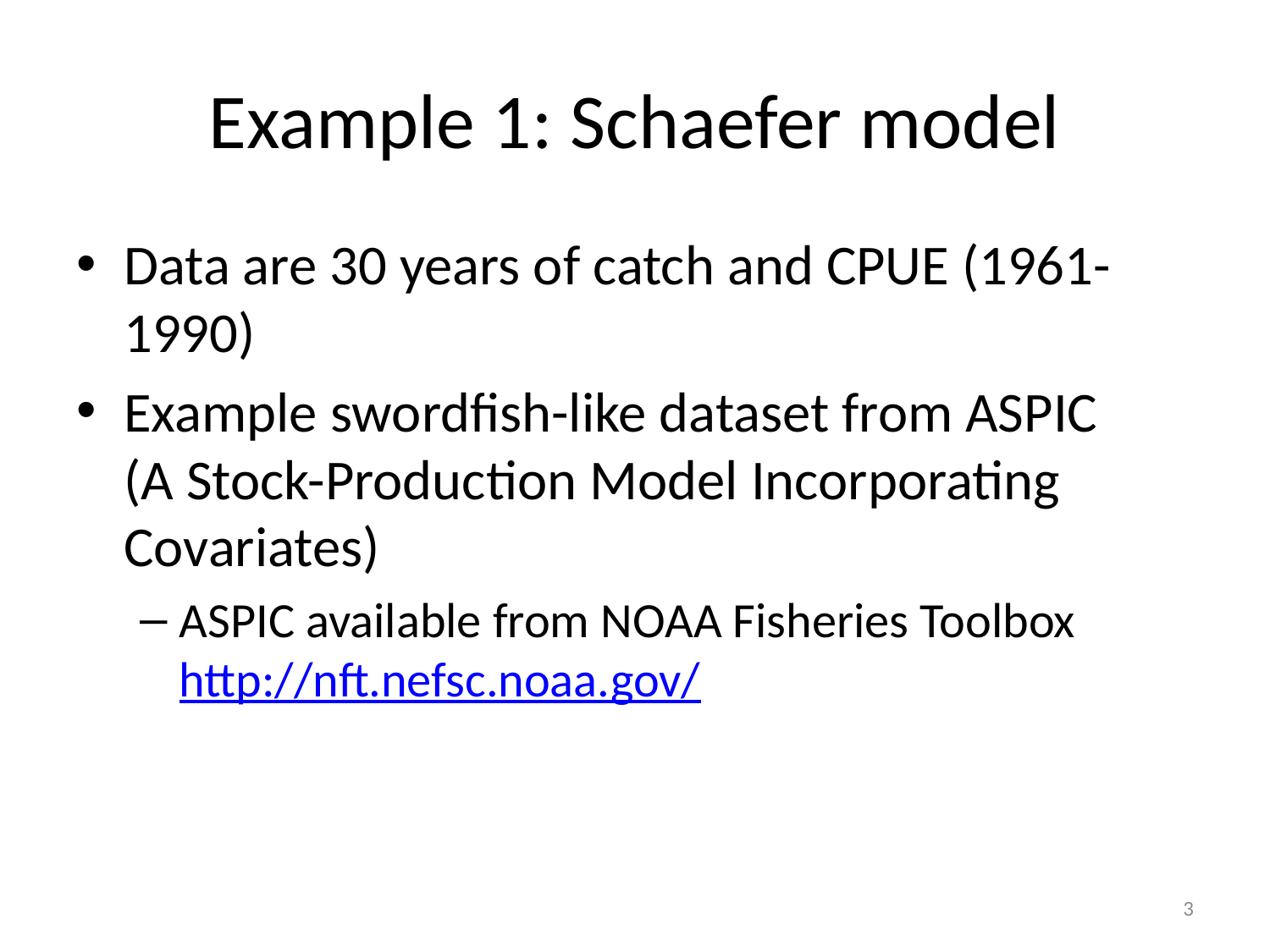

# Example 1: Schaefer model
Data are 30 years of catch and CPUE (1961-1990)
Example swordfish-like dataset from ASPIC
(A Stock-Production Model Incorporating Covariates)
ASPIC available from NOAA Fisheries Toolbox http://nft.nefsc.noaa.gov/

3